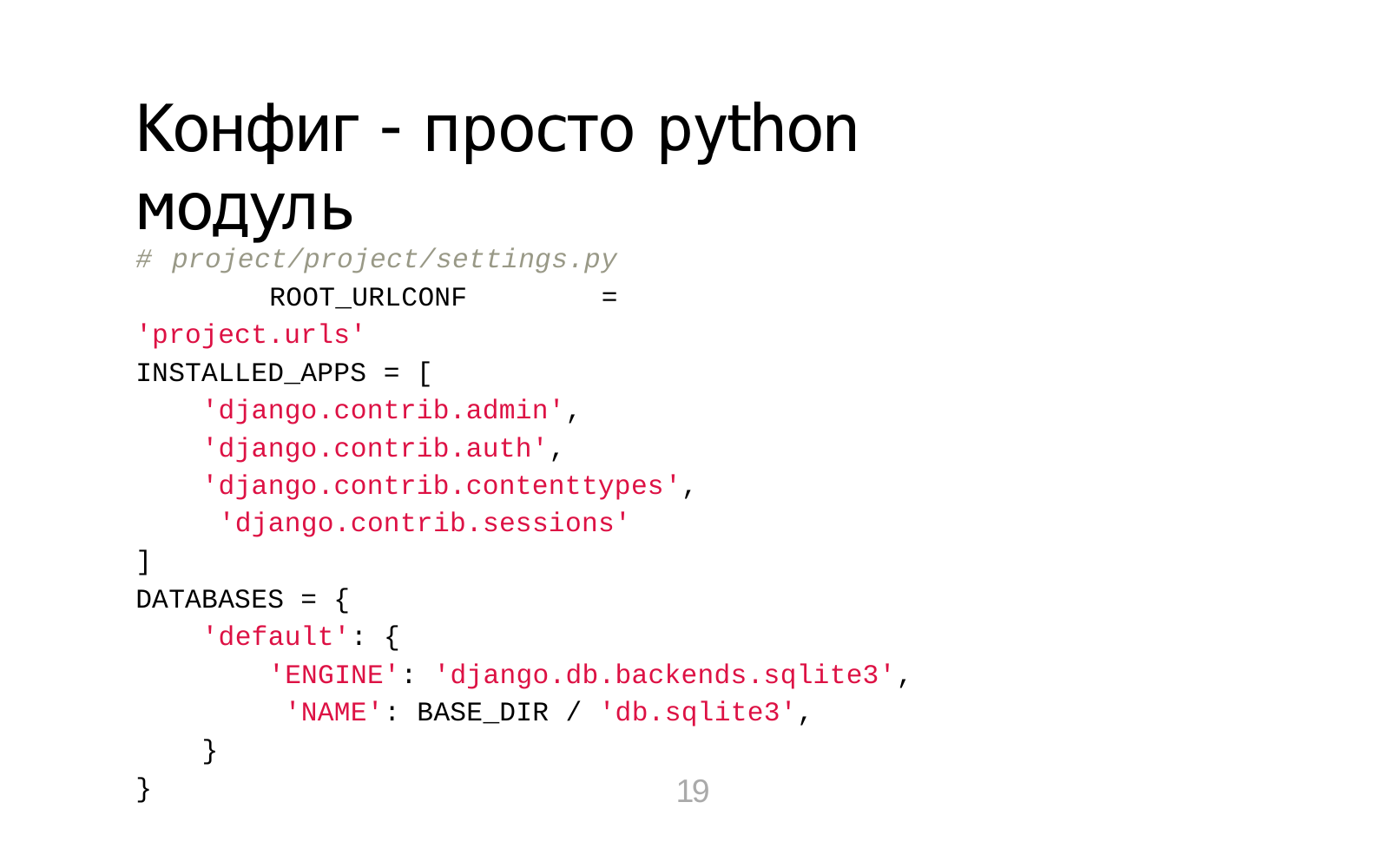

# Конфиг - просто python модуль
# project/project/settings.py  ROOT_URLCONF = 'project.urls'  INSTALLED_APPS = [
'django.contrib.admin',  'django.contrib.auth',  'django.contrib.contenttypes',  'django.contrib.sessions'
]
DATABASES = {
'default': {
'ENGINE': 'django.db.backends.sqlite3',  'NAME': BASE_DIR / 'db.sqlite3',
}
}
19